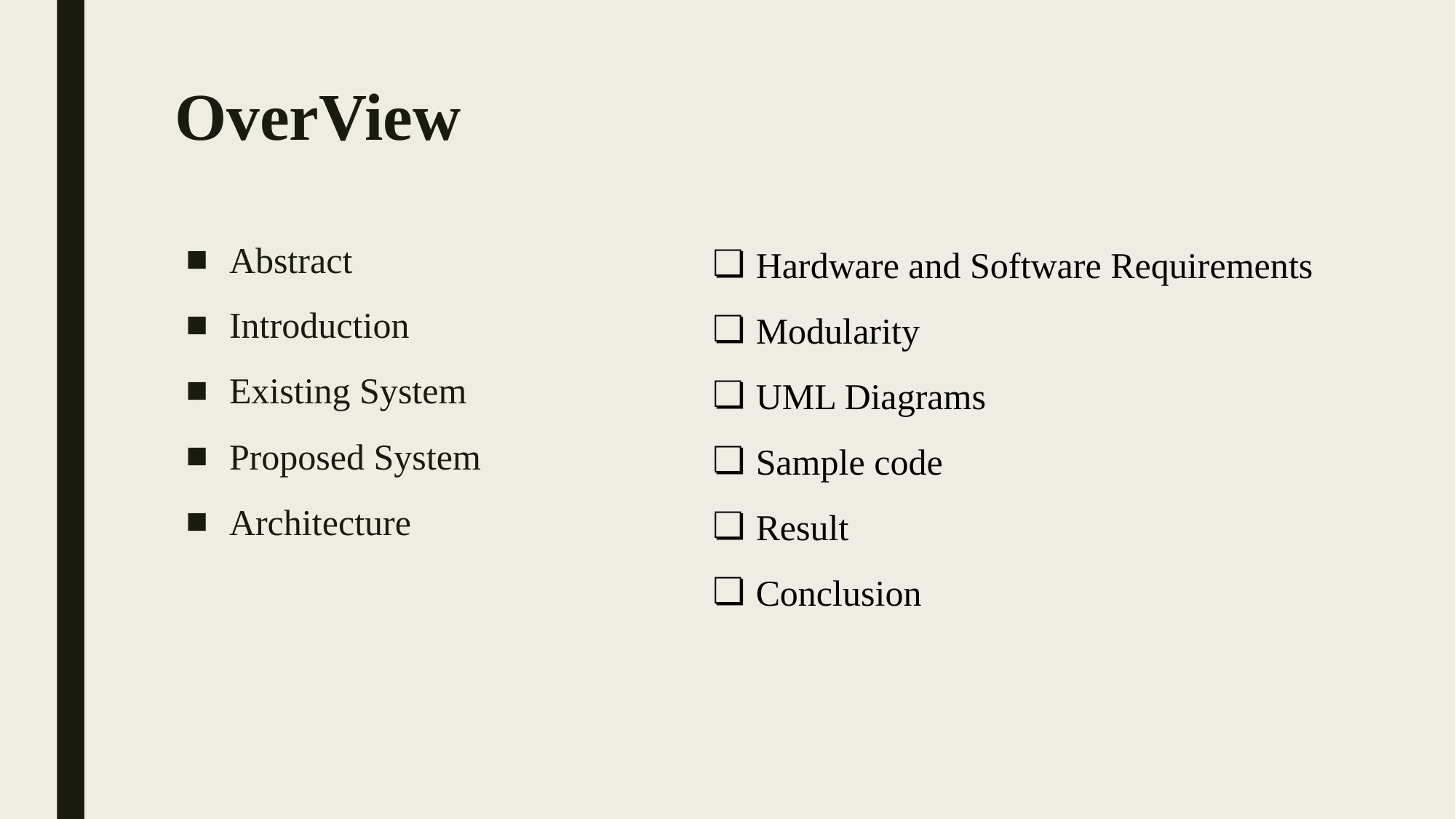

# OverView
Abstract
Introduction
Existing System
Proposed System
Architecture

Hardware and Software Requirements
Modularity
UML Diagrams
Sample code
Result
Conclusion